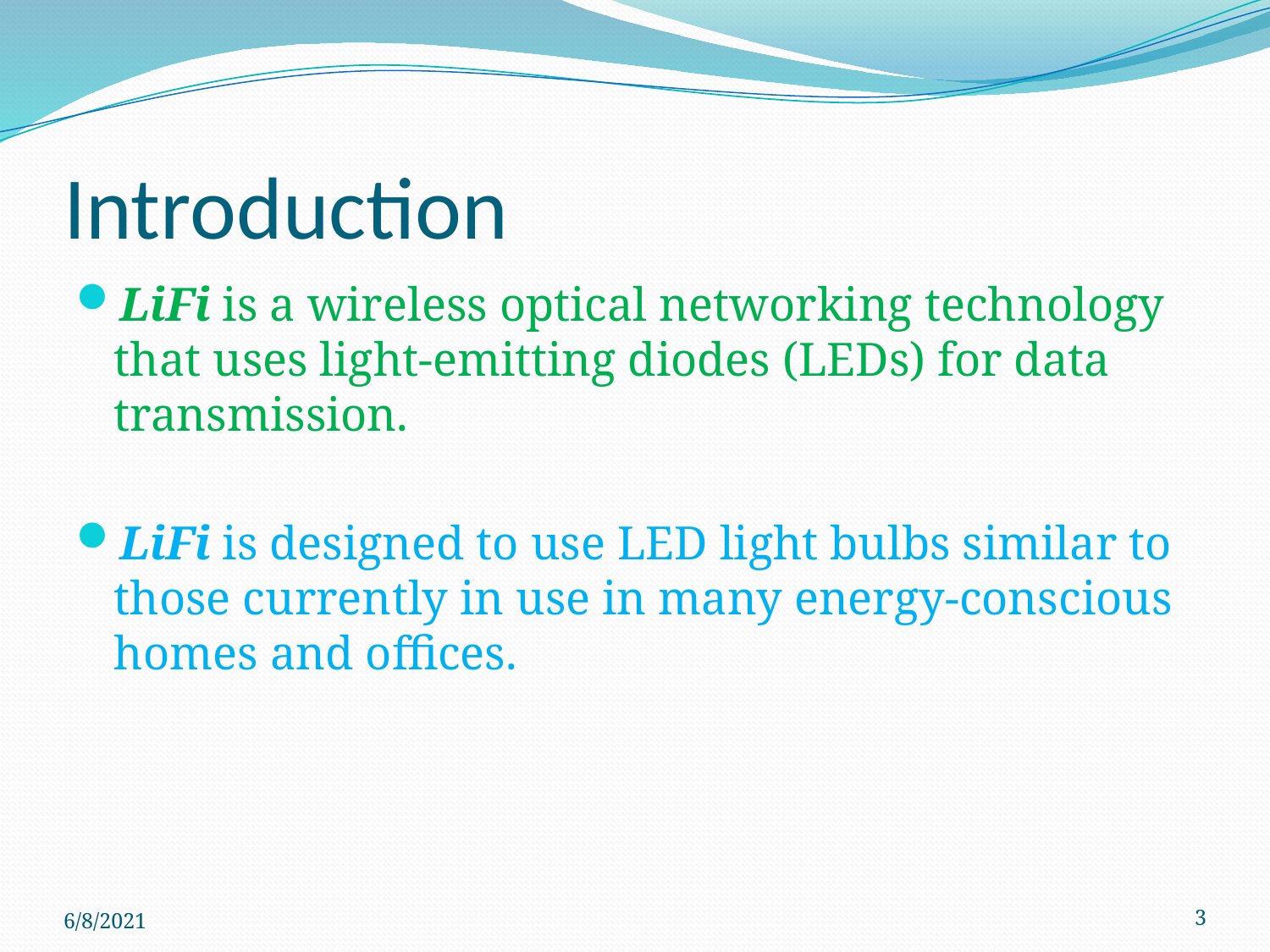

# Introduction
LiFi is a wireless optical networking technology that uses light-emitting diodes (LEDs) for data transmission.

LiFi is designed to use LED light bulbs similar to those currently in use in many energy-conscious homes and offices.

6/8/2021
3